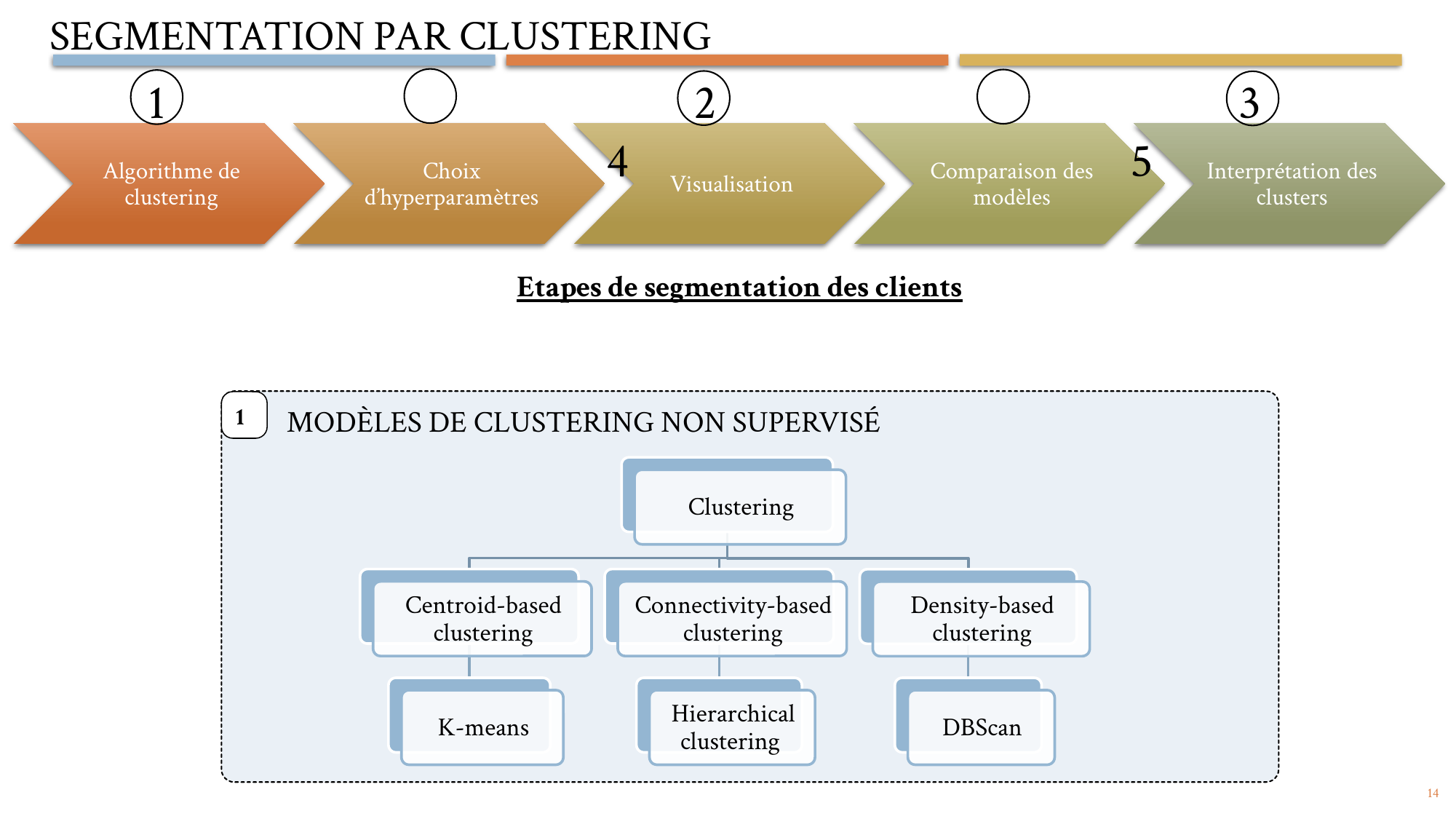

Segmentation par clustering
1					2					3					  4					5

Algorithme de clustering
Choix d’hyperparamètres
Visualisation
Comparaison des modèles
Interprétation des clusters
Etapes de segmentation des clients

1
Modèles de clustering non supervisé
Clustering
Centroid-based clustering
K-means
Connectivity-based clustering
Hierarchical clustering
Density-based clustering
DBScan
14